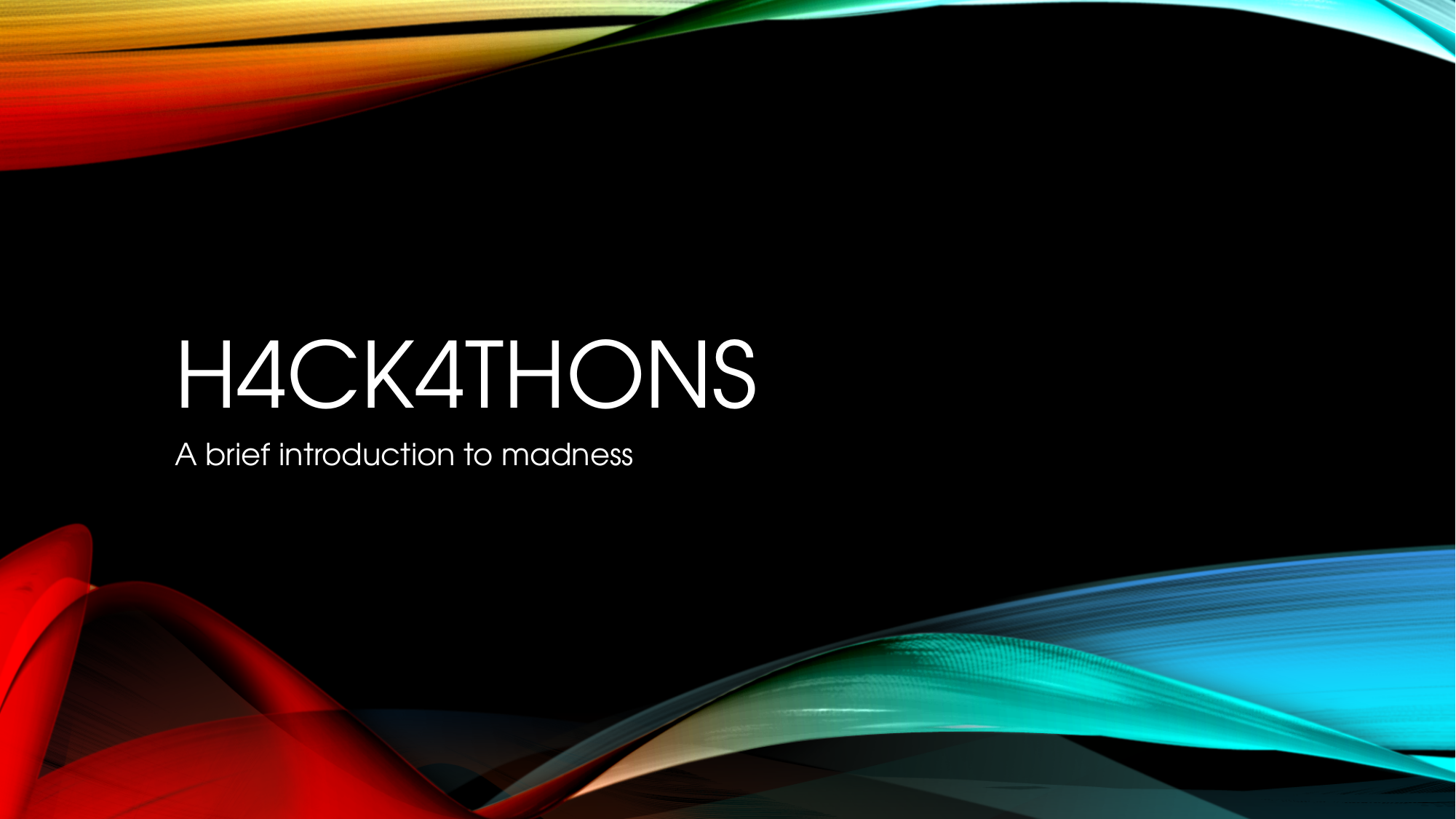

# H4ck4thons
A brief introduction to madness